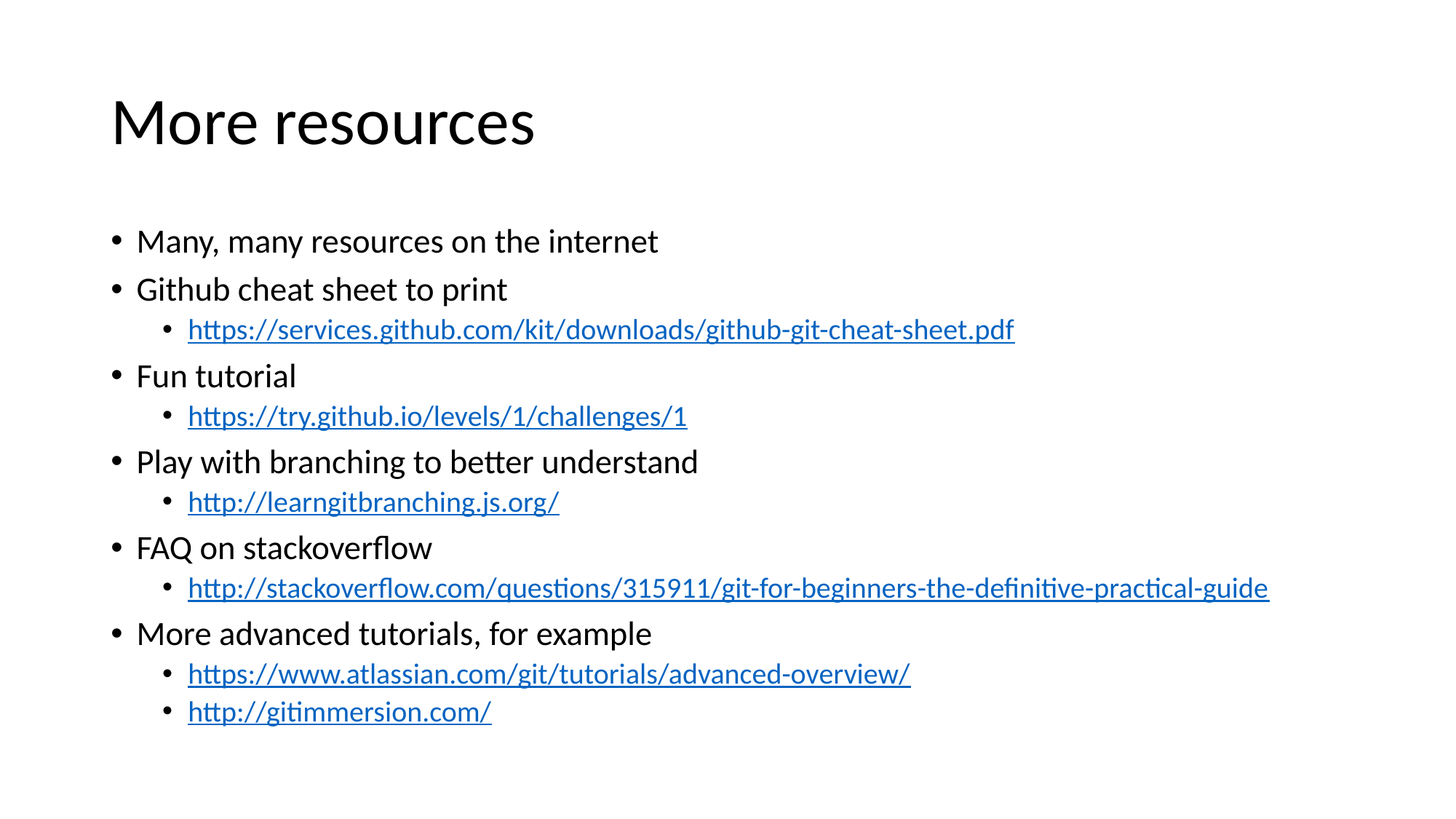

# More resources
Many, many resources on the internet
Github cheat sheet to print
https://services.github.com/kit/downloads/github-git-cheat-sheet.pdf
Fun tutorial
https://try.github.io/levels/1/challenges/1
Play with branching to better understand
http://learngitbranching.js.org/
FAQ on stackoverflow
http://stackoverflow.com/questions/315911/git-for-beginners-the-definitive-practical-guide
More advanced tutorials, for example
https://www.atlassian.com/git/tutorials/advanced-overview/
http://gitimmersion.com/